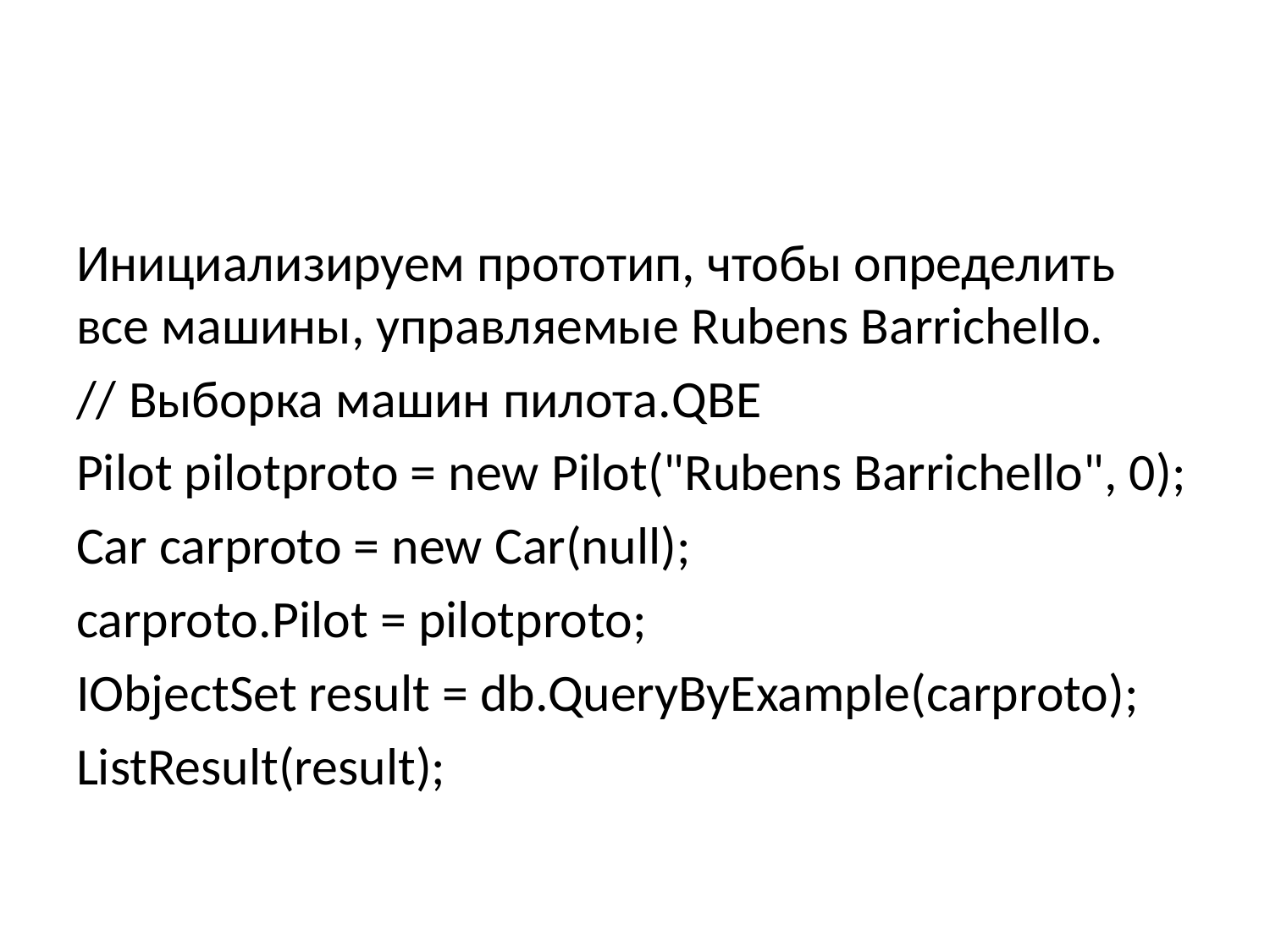

#
Инициализируем прототип, чтобы определить все машины, управляемые Rubens Barrichello.
// Выборка машин пилота.QBE
Pilot pilotproto = new Pilot("Rubens Barrichello", 0);
Car carproto = new Car(null);
carproto.Pilot = pilotproto;
IObjectSet result = db.QueryByExample(carproto);
ListResult(result);